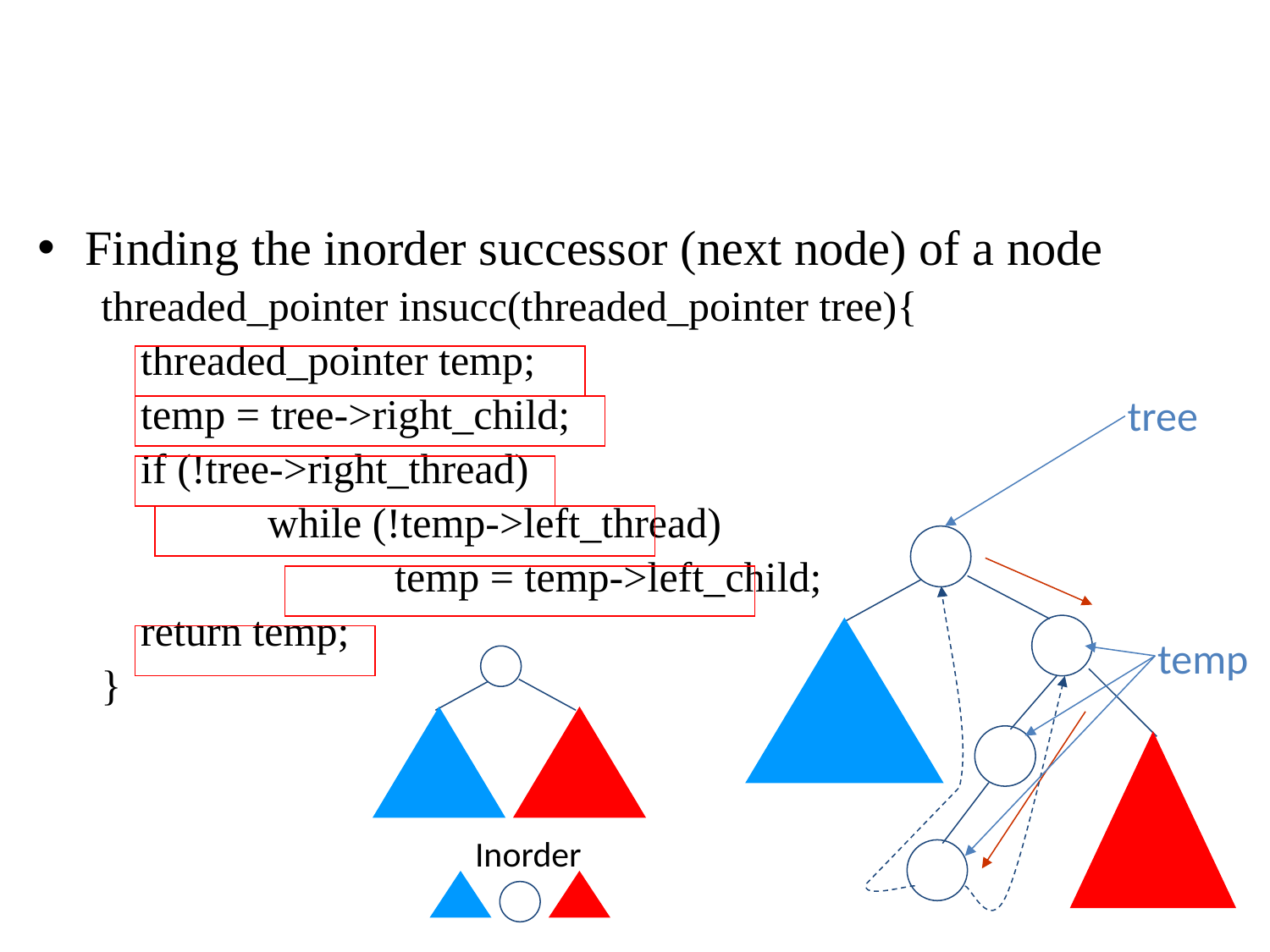

#
Finding the inorder successor (next node) of a node
threaded_pointer insucc(threaded_pointer tree){
	threaded_pointer temp;
	temp = tree->right_child;
	if (!tree->right_thread)
		while (!temp->left_thread)
			temp = temp->left_child;
	return temp;
}

tree

temp

Inorder